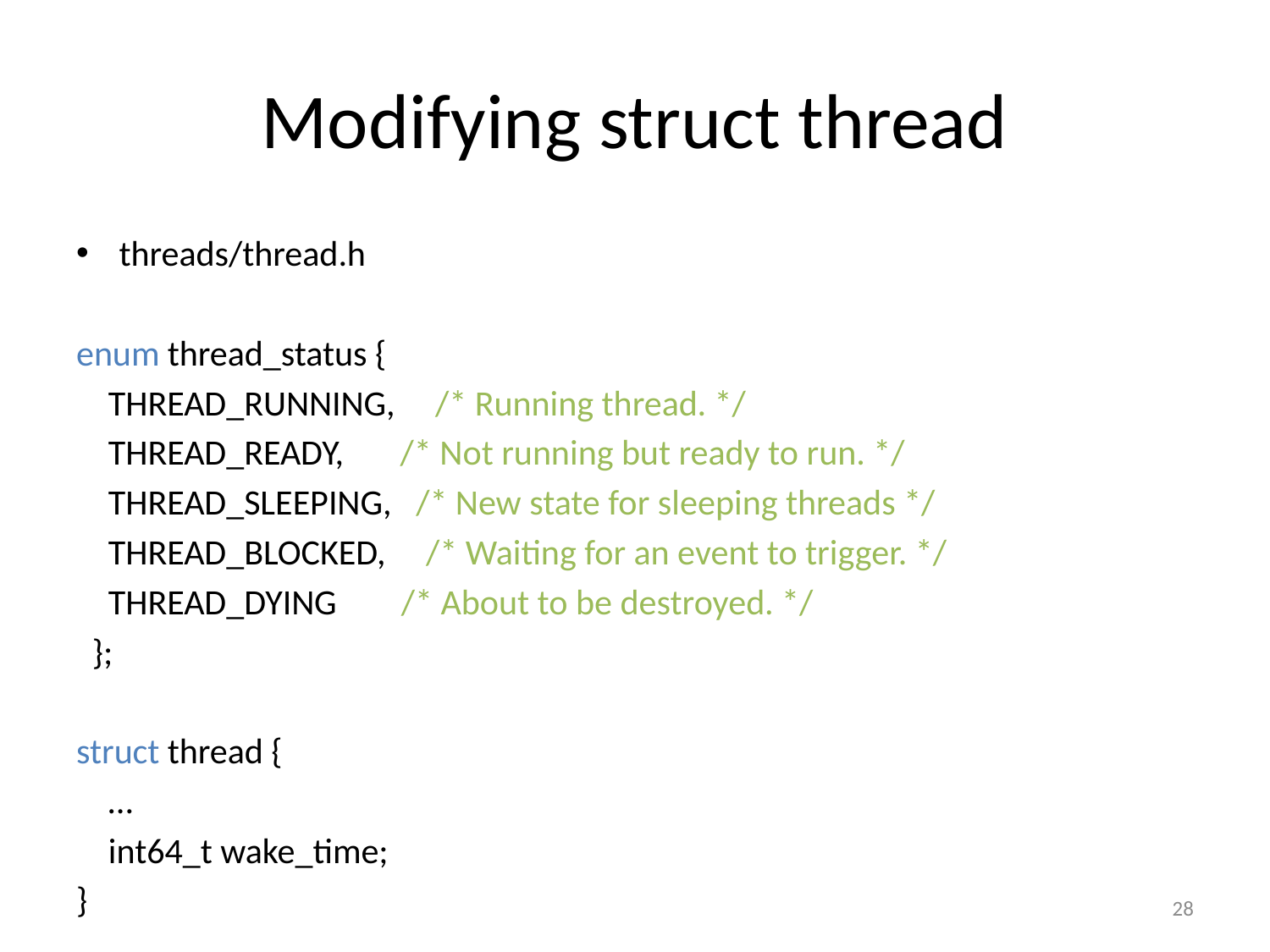

# Modifying struct thread
threads/thread.h

enum thread_status {
    THREAD_RUNNING,     /* Running thread. */
    THREAD_READY,       /* Not running but ready to run. */
    THREAD_SLEEPING,   /* New state for sleeping threads */
    THREAD_BLOCKED,     /* Waiting for an event to trigger. */
    THREAD_DYING        /* About to be destroyed. */
  };

struct thread {
    …
    int64_t wake_time;
}
28